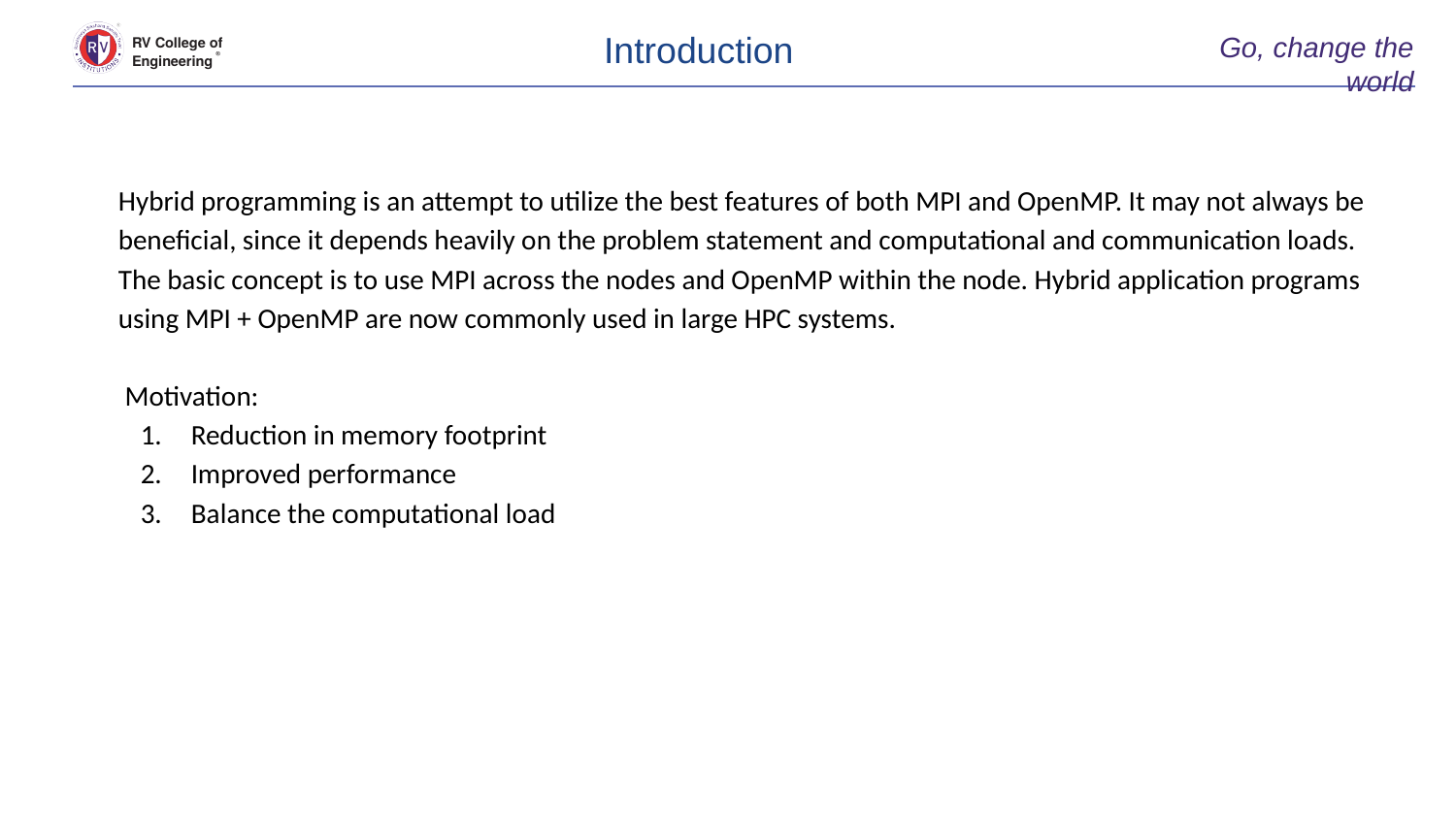

Introduction

# Go, change the world
RV College of
Engineering

Hybrid programming is an attempt to utilize the best features of both MPI and OpenMP. It may not always be beneficial, since it depends heavily on the problem statement and computational and communication loads. The basic concept is to use MPI across the nodes and OpenMP within the node. Hybrid application programs using MPI + OpenMP are now commonly used in large HPC systems.

 Motivation:
Reduction in memory footprint
Improved performance
Balance the computational load